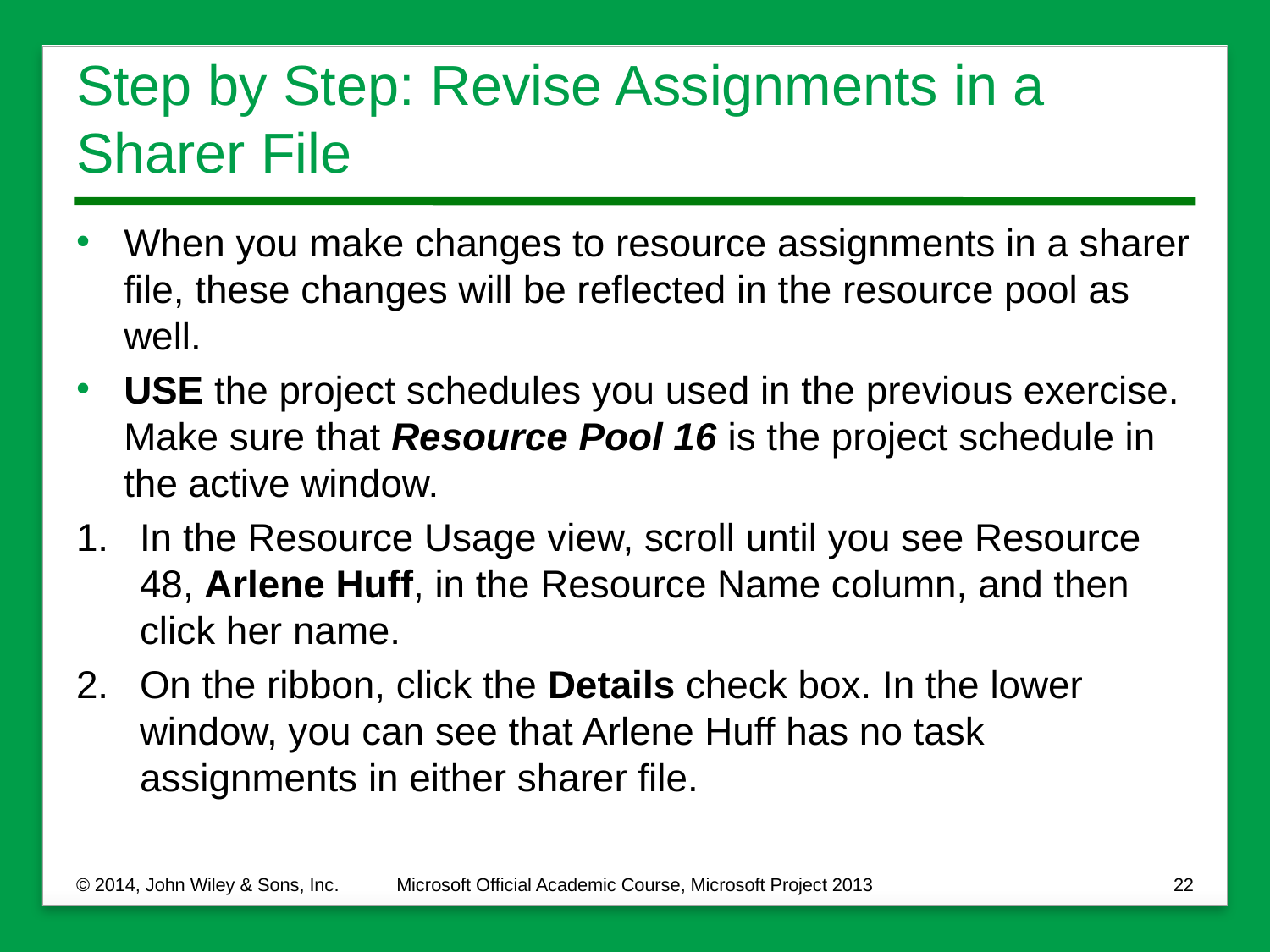

# Step by Step: Revise Assignments in a Sharer File
When you make changes to resource assignments in a sharer file, these changes will be reflected in the resource pool as well.
USE the project schedules you used in the previous exercise. Make sure that Resource Pool 16 is the project schedule in the active window.
1.	In the Resource Usage view, scroll until you see Resource 48, Arlene Huff, in the Resource Name column, and then click her name.
2.	On the ribbon, click the Details check box. In the lower window, you can see that Arlene Huff has no task assignments in either sharer file.
© 2014, John Wiley & Sons, Inc.
Microsoft Official Academic Course, Microsoft Project 2013
22